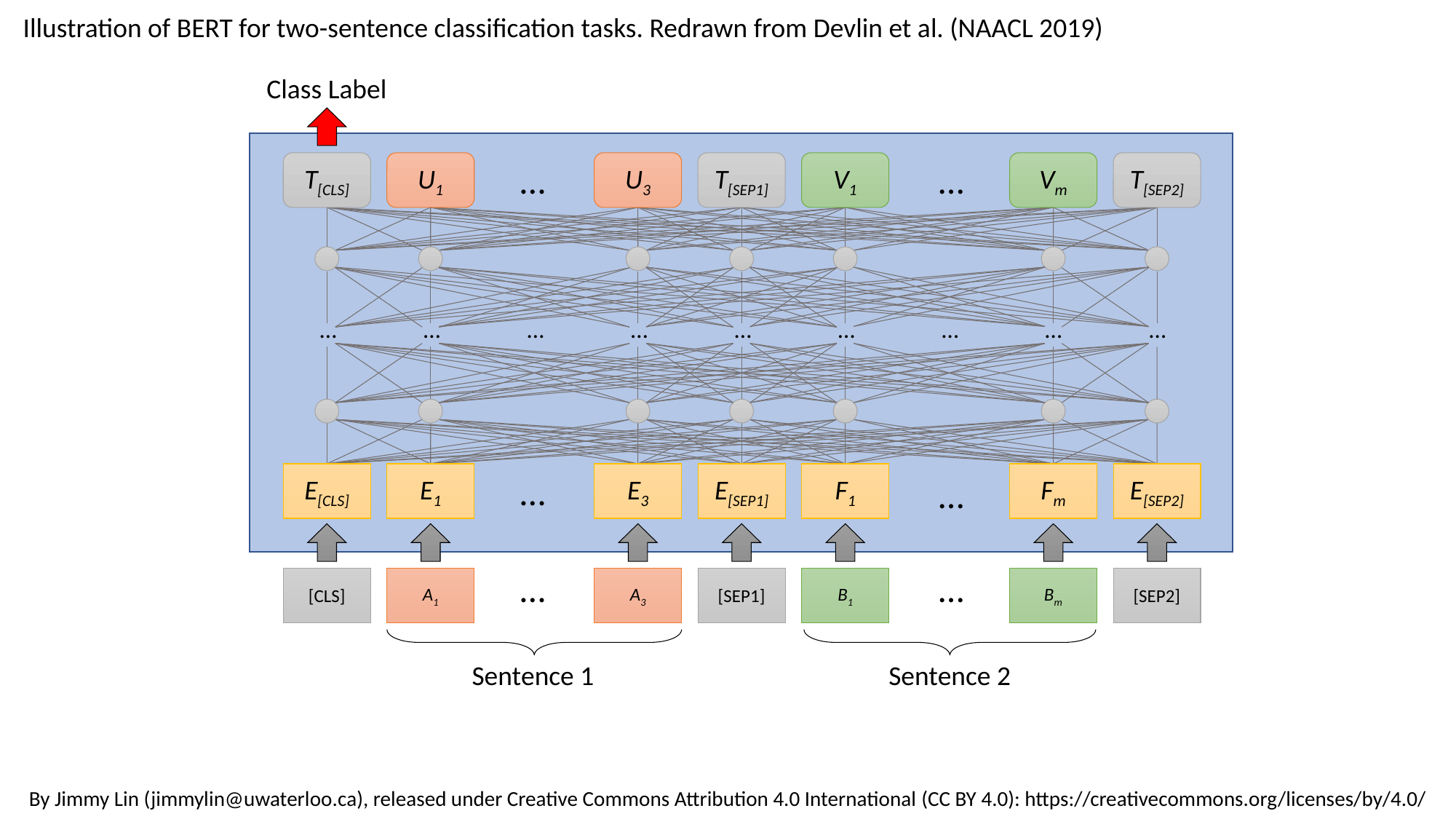

Illustration of BERT for two-sentence classification tasks. Redrawn from Devlin et al. (NAACL 2019)
Class Label

…
…
T[CLS]
U1
U3
T[SEP1]
V1
Vm
T[SEP2]

…
…
…
…
…
…
…
…
…

E[CLS]
E1
E3
E[SEP1]
F1
Fm
E[SEP2]
…
…

…
…
[CLS]
A1
A3
[SEP1]
B1
Bm
[SEP2]
Sentence 1
Sentence 2
By Jimmy Lin (jimmylin@uwaterloo.ca), released under Creative Commons Attribution 4.0 International (CC BY 4.0): https://creativecommons.org/licenses/by/4.0/